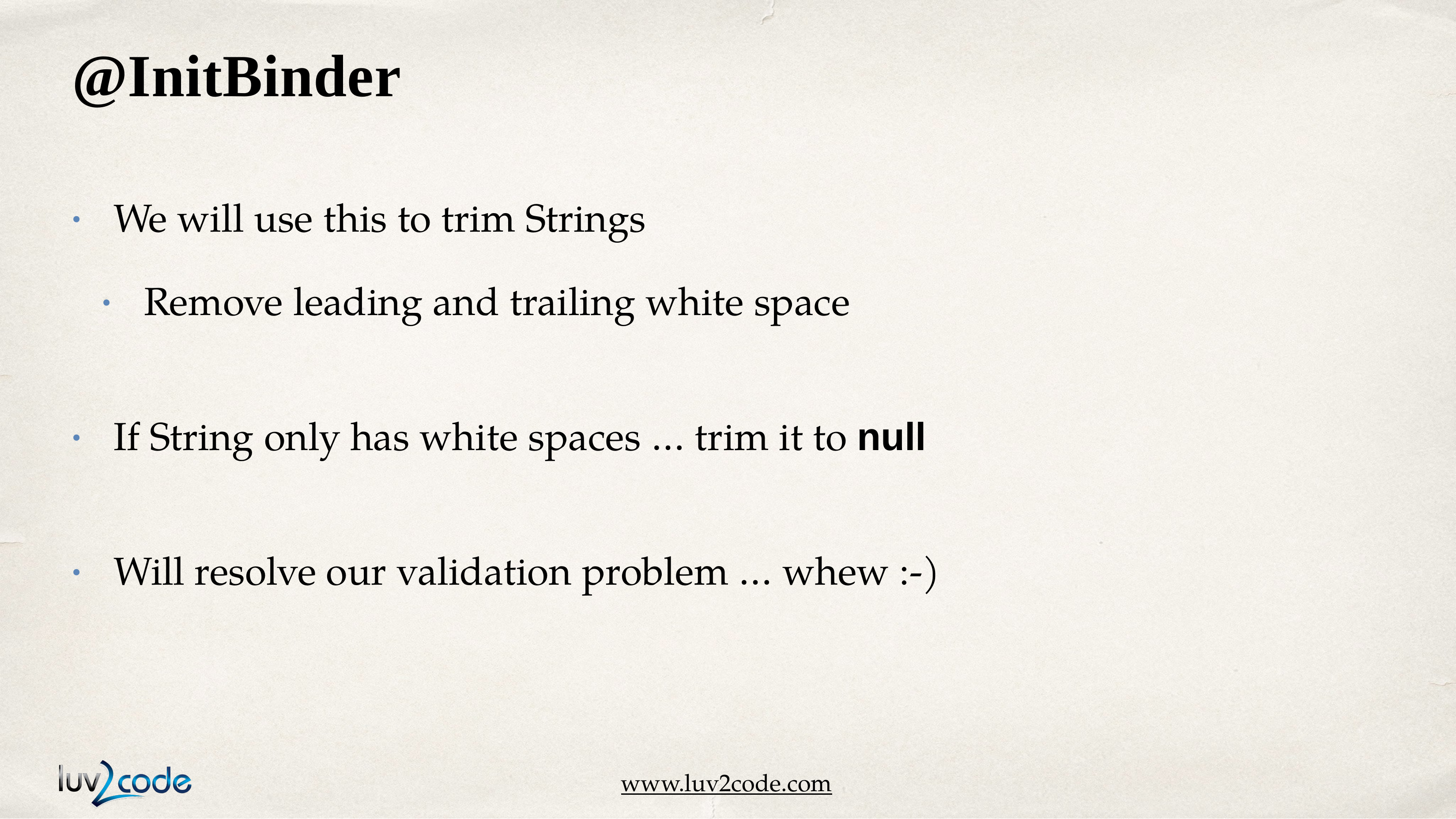

# @InitBinder
We will use this to trim Strings
•
Remove leading and trailing white space
•
If String only has white spaces … trim it to null
•
Will resolve our validation problem … whew :-)
•
www.luv2code.com